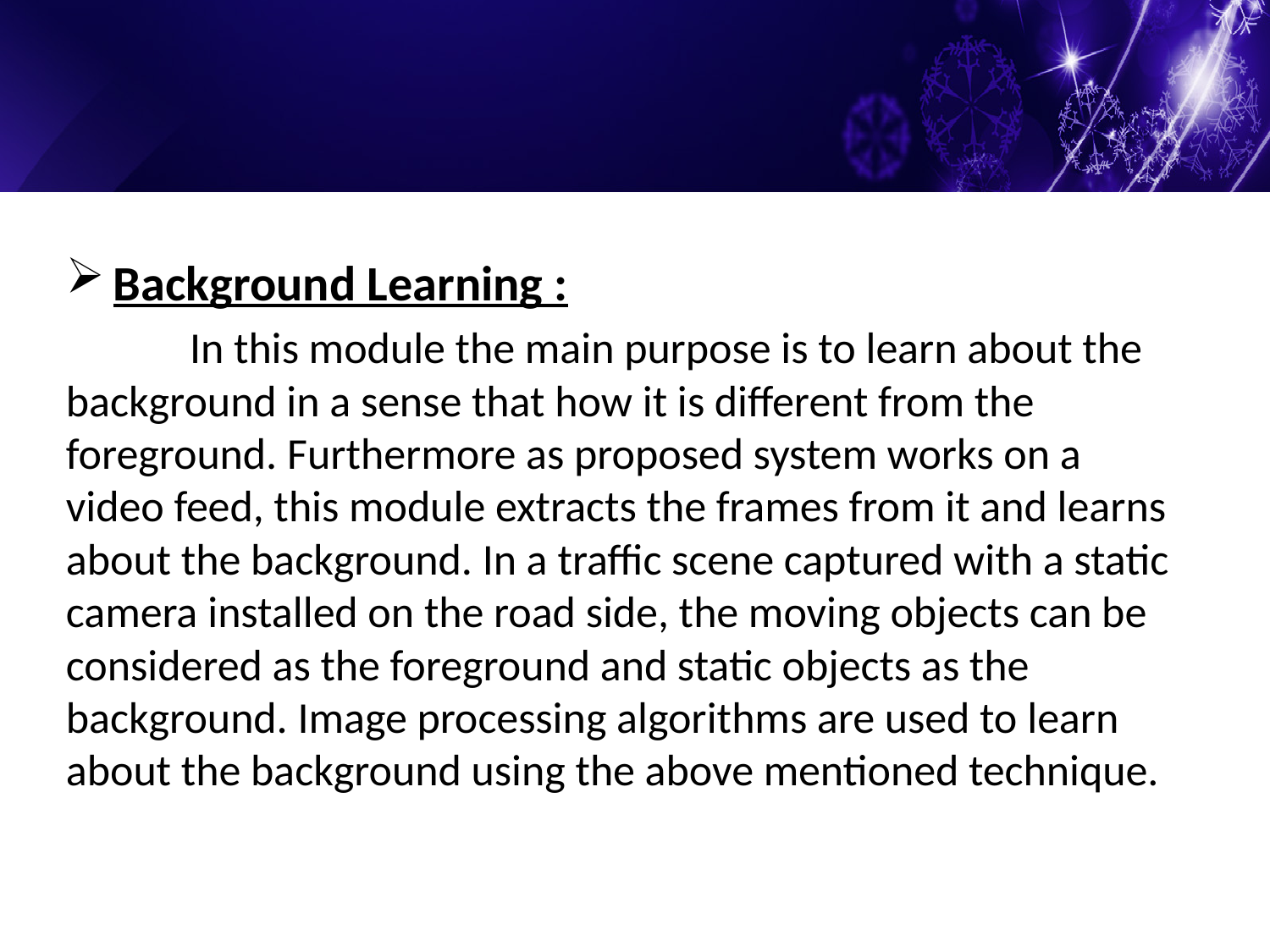

Background Learning :
             In this module the main purpose is to learn about the background in a sense that how it is different from the foreground. Furthermore as proposed system works on a video feed, this module extracts the frames from it and learns about the background. In a traffic scene captured with a static camera installed on the road side, the moving objects can be considered as the foreground and static objects as the background. Image processing algorithms are used to learn about the background using the above mentioned technique.